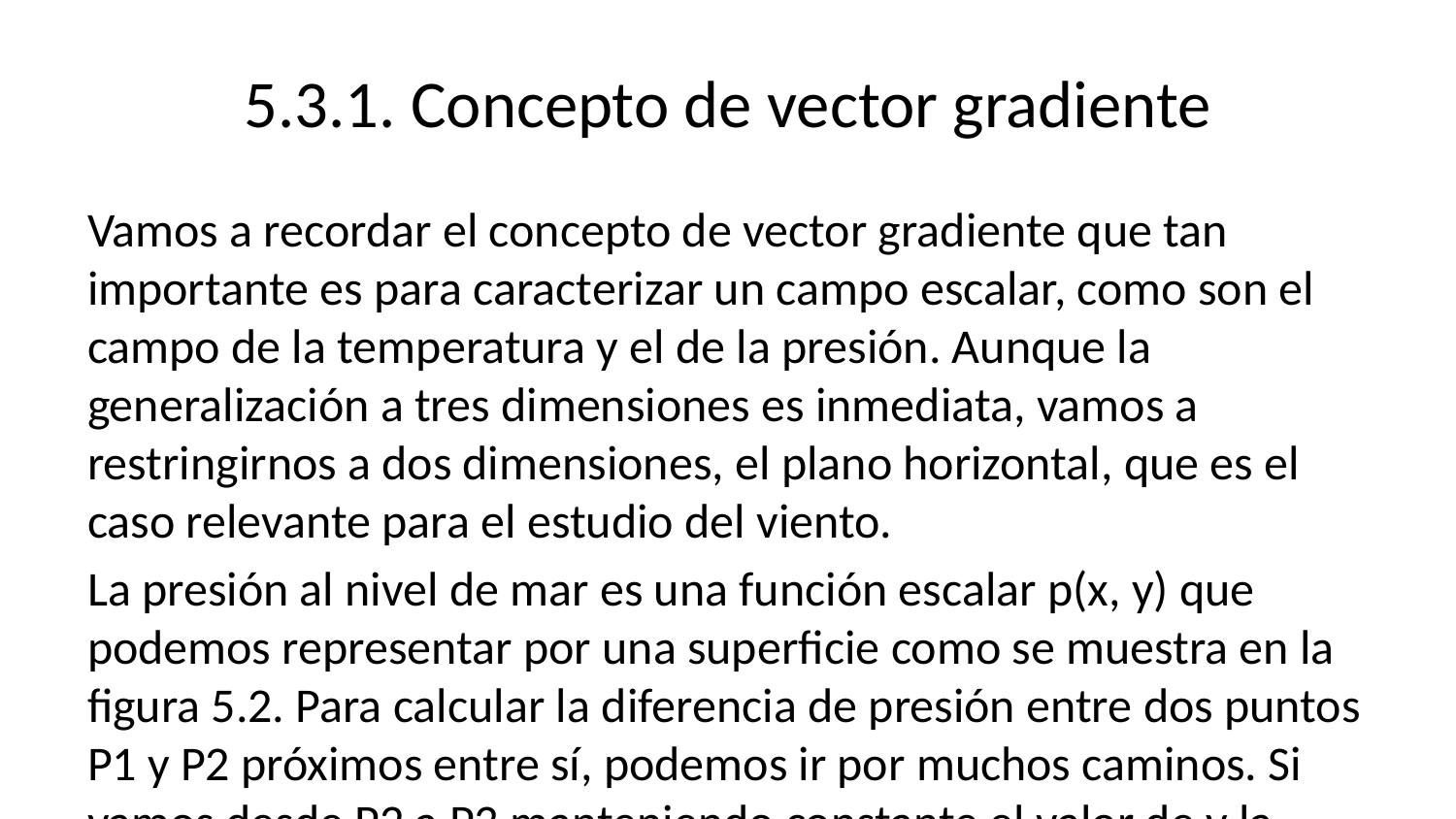

# 5.3.1. Concepto de vector gradiente
Vamos a recordar el concepto de vector gradiente que tan importante es para caracterizar un campo escalar, como son el campo de la temperatura y el de la presión. Aunque la generalización a tres dimensiones es inmediata, vamos a restringirnos a dos dimensiones, el plano horizontal, que es el caso relevante para el estudio del viento.
La presión al nivel de mar es una función escalar p(x, y) que podemos representar por una superficie como se muestra en la figura 5.2. Para calcular la diferencia de presión entre dos puntos P1 y P2 próximos entre sí, podemos ir por muchos caminos. Si vamos desde P2 a P3 manteniendo constante el valor de y la variación de presión es
Δp = p1 − p2 = ∂p/∂x (Δx) + ∂p/∂y (Δy) (5.1)
Igualmente podríamos haber ido a través del punto P4 o por cualquier otro camino y habríamos obtenido el mismo resultado.
Recordando la definición de producto escalar, podemos escribir la ecuación (5.1) como Δp = ∇→ p · Δ→r, siendo ∇→ p el vector gradiente de presión, cuyas componentes evidentemente son
∇→ p = (∂p/∂x, ∂p/∂y), y Δ→r = (Δx, Δy) es el vector desplazamiento. Si α es el ángulo que forma el vector gradiente y el vector desplazamiento, por definición de producto escalar, tenemos que la diferencia de presión es
Δp = |∇p| |Δr| cos α.
De esta expresión se deduce que de todos los puntos que distan una distancia Δr de un punto dado, la variación de presión será máxima cuando α = 0. En ese caso, se tiene que el vector ∇→ p es paralelo al vector Δ→r y que Δp toma su valor máximo. En otras palabras, la dirección del vector gradiente es la dirección de máxima pendiente y su módulo es el incremento de presión por unidad de distancia en esa dirección.
En un mapa de superficie, entre dos puntos cercanos situados sobre la misma isobara se tiene que Δp = 0 y ∇→ p y Δ→r son perpendiculares. Por lo tanto, en cada punto el vector gradiente de presión es perpendicular a la isobara que pasa por ese punto.